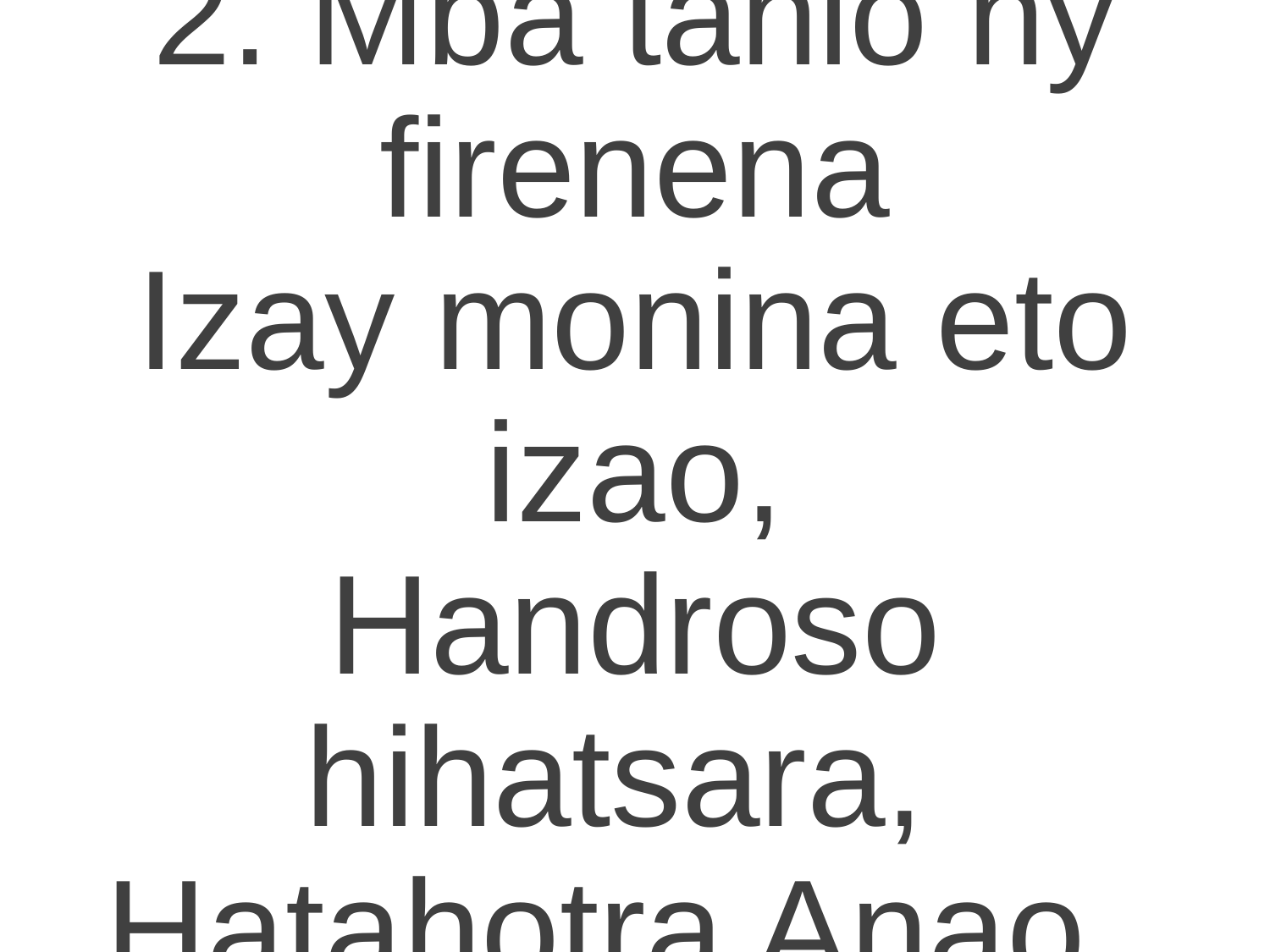

2. Mba tahio ny firenena
Izay monina eto izao,
Handroso hihatsara,
Hatahotra Anao,